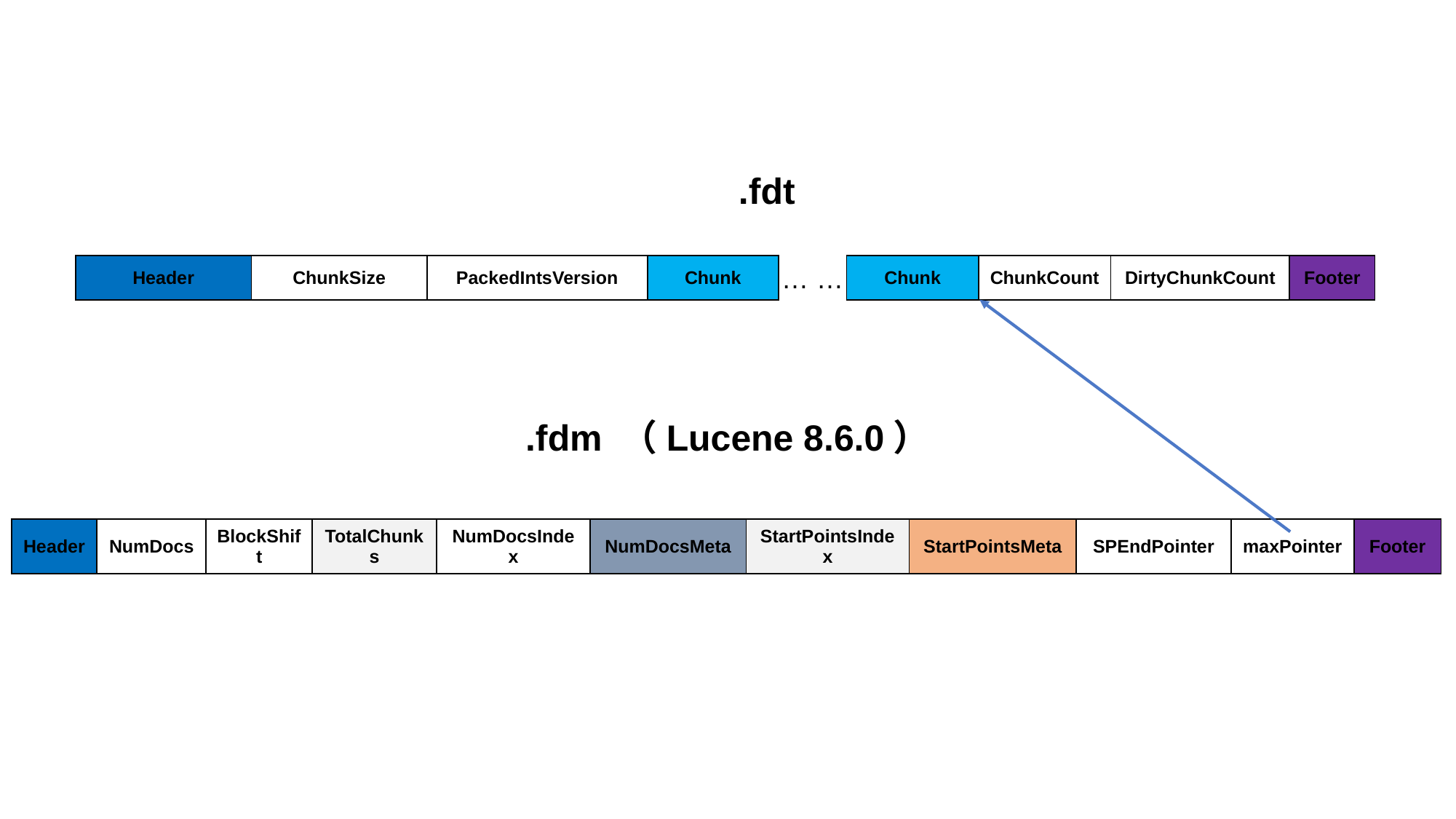

.fdt
| Chunk | ChunkCount | DirtyChunkCount | Footer |
| --- | --- | --- | --- |
| Header | ChunkSize | PackedIntsVersion | Chunk |
| --- | --- | --- | --- |
… …
.fdm （Lucene 8.6.0）
| Header | NumDocs | BlockShift | TotalChunks | NumDocsIndex | NumDocsMeta | StartPointsIndex | StartPointsMeta | SPEndPointer | maxPointer | Footer |
| --- | --- | --- | --- | --- | --- | --- | --- | --- | --- | --- |